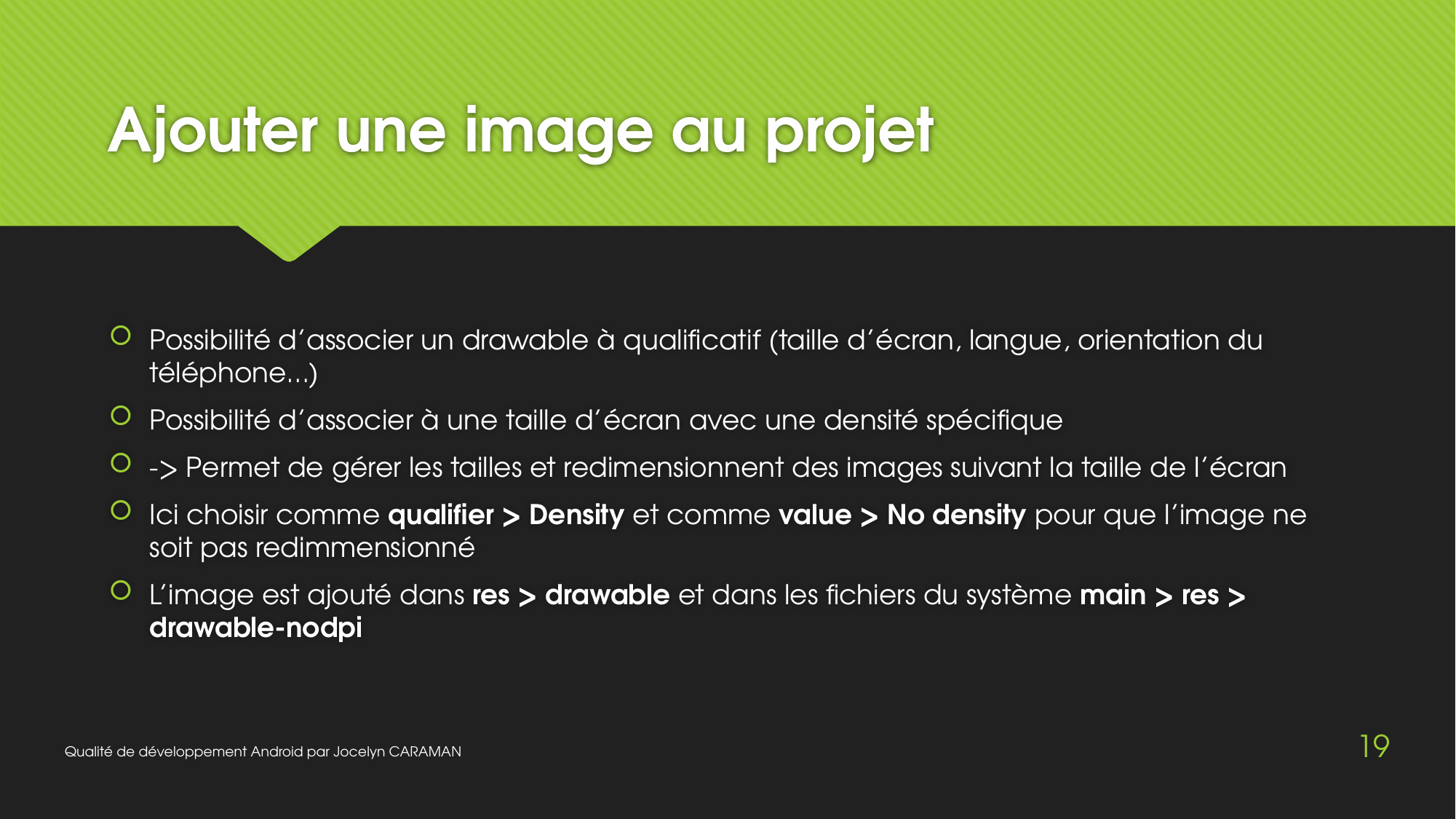

# Ajouter une image au projet
Possibilité d’associer un drawable à qualificatif (taille d’écran, langue, orientation du téléphone…)
Possibilité d’associer à une taille d’écran avec une densité spécifique
-> Permet de gérer les tailles et redimensionnent des images suivant la taille de l’écran
Ici choisir comme qualifier > Density et comme value > No density pour que l’image ne soit pas redimmensionné
L’image est ajouté dans res > drawable et dans les fichiers du système main > res > drawable-nodpi
19
Qualité de développement Android par Jocelyn CARAMAN